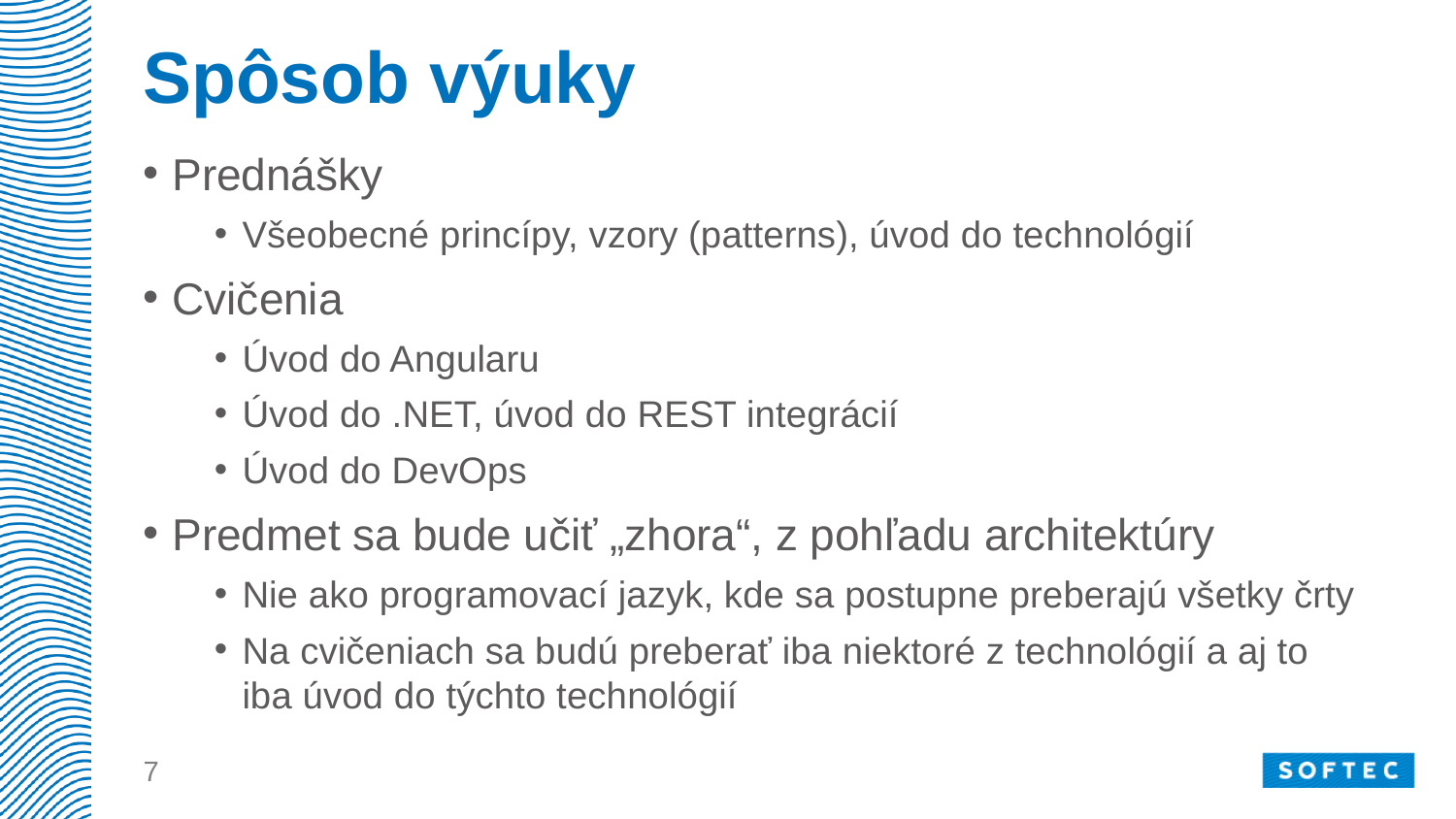

# Spôsob výuky
Prednášky
Všeobecné princípy, vzory (patterns), úvod do technológií
Cvičenia
Úvod do Angularu
Úvod do .NET, úvod do REST integrácií
Úvod do DevOps
Predmet sa bude učiť „zhora“, z pohľadu architektúry
Nie ako programovací jazyk, kde sa postupne preberajú všetky črty
Na cvičeniach sa budú preberať iba niektoré z technológií a aj to iba úvod do týchto technológií